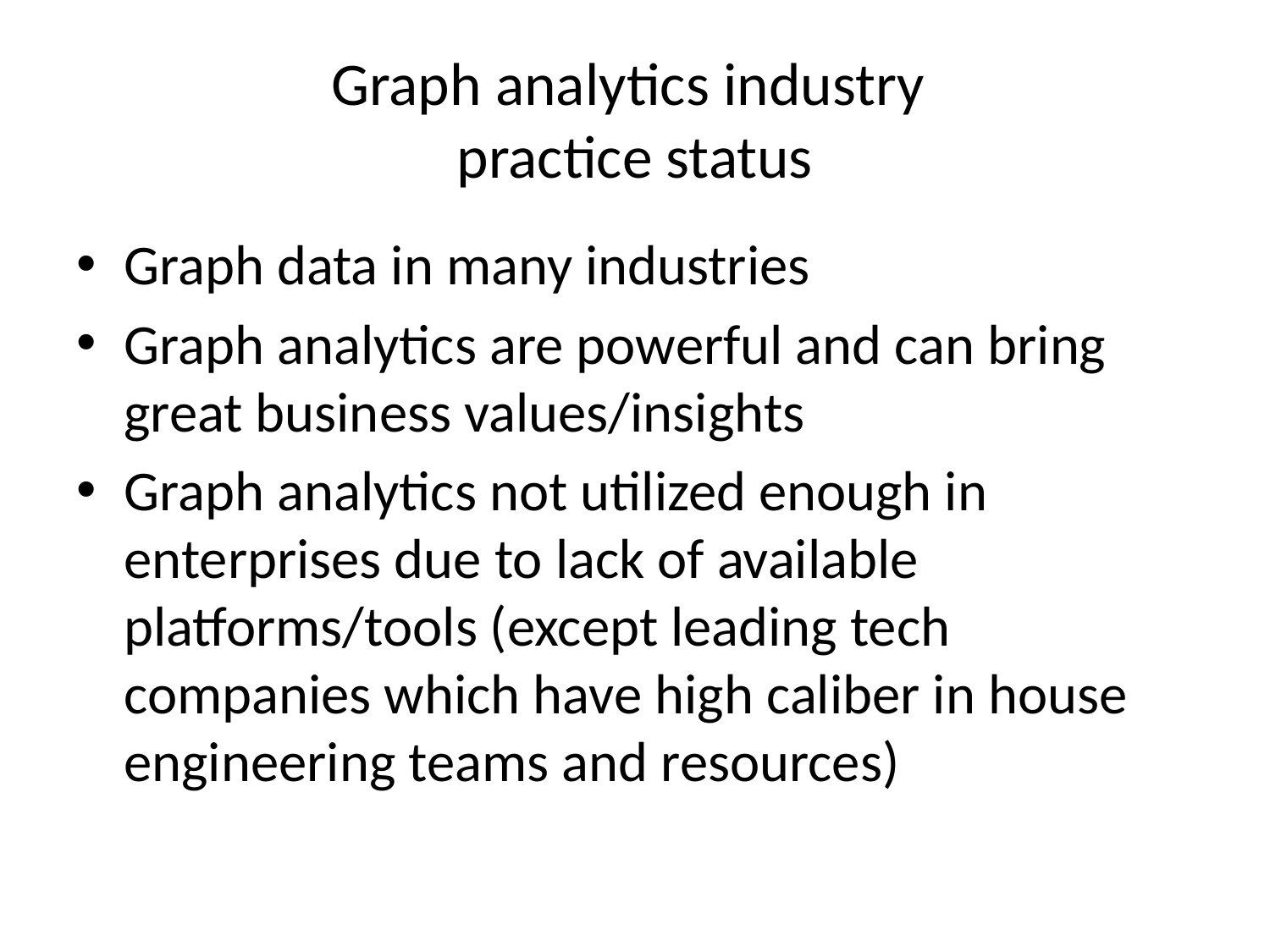

# Graph analytics industry practice status
Graph data in many industries
Graph analytics are powerful and can bring great business values/insights
Graph analytics not utilized enough in enterprises due to lack of available platforms/tools (except leading tech companies which have high caliber in house engineering teams and resources)